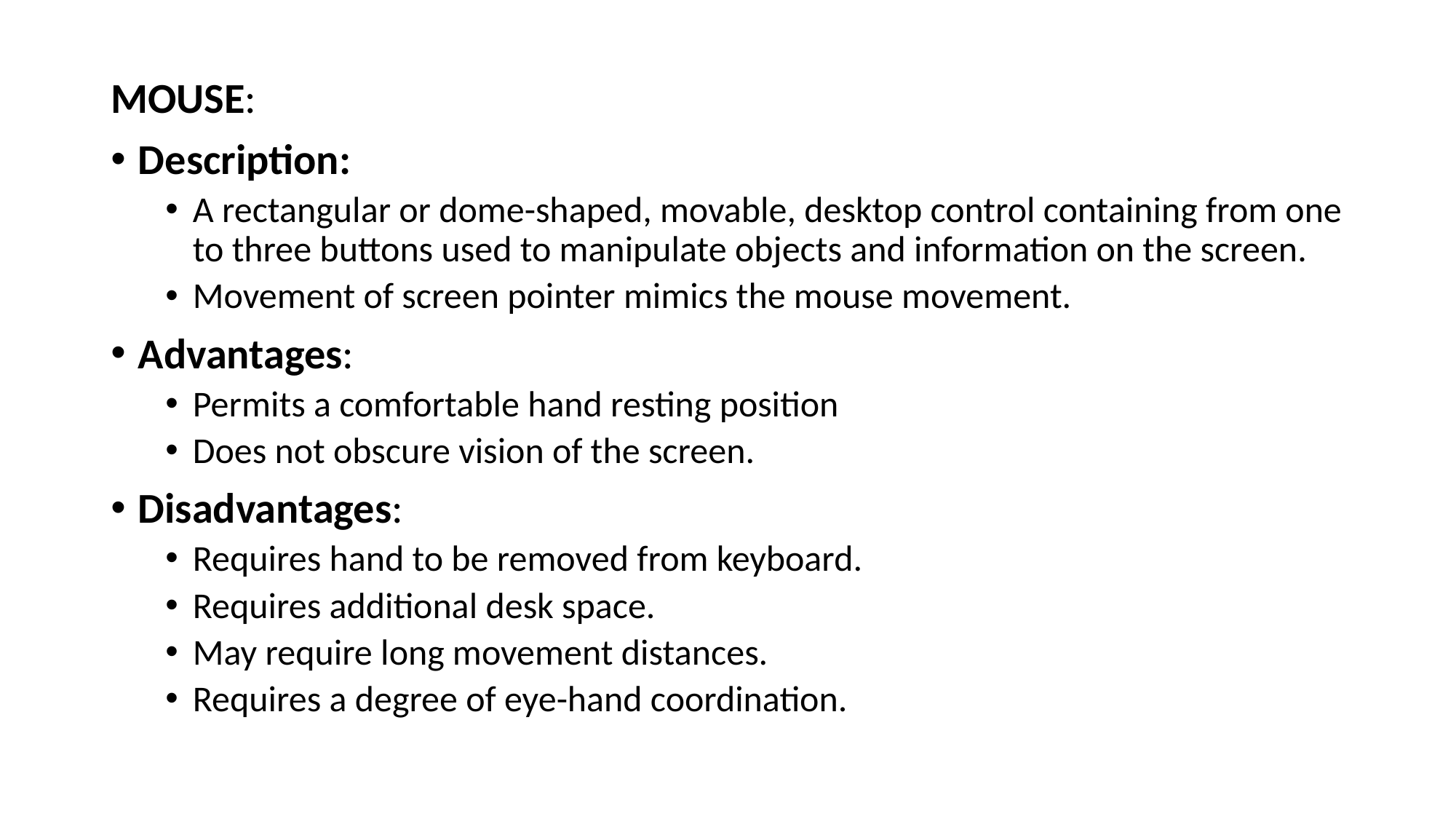

MOUSE:
Description:
A rectangular or dome-shaped, movable, desktop control containing from one to three buttons used to manipulate objects and information on the screen.
Movement of screen pointer mimics the mouse movement.
Advantages:
Permits a comfortable hand resting position
Does not obscure vision of the screen.
Disadvantages:
Requires hand to be removed from keyboard.
Requires additional desk space.
May require long movement distances.
Requires a degree of eye-hand coordination.